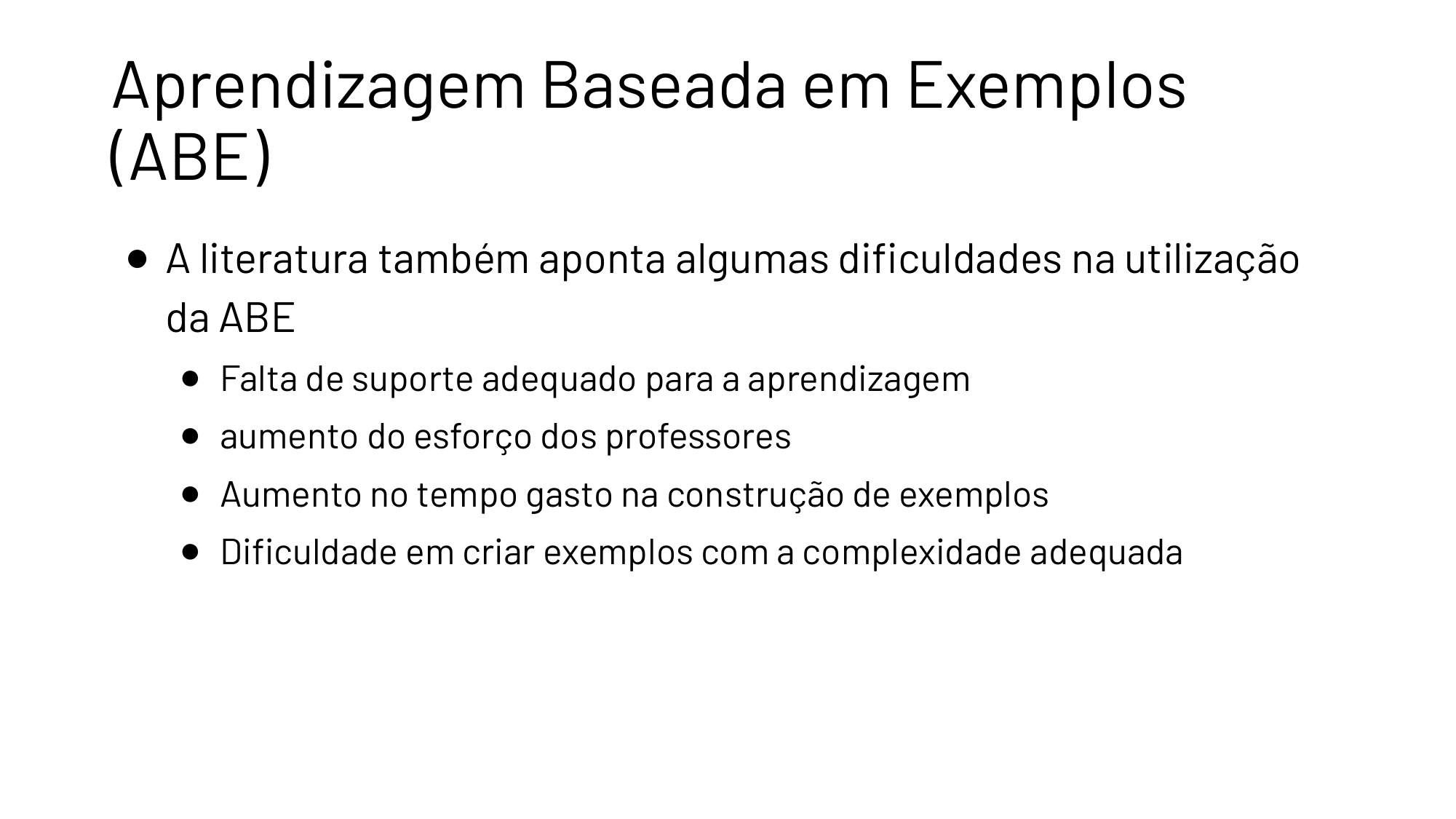

# Aprendizagem Baseada em Exemplos (ABE)
A literatura também aponta algumas dificuldades na utilização da ABE
Falta de suporte adequado para a aprendizagem
aumento do esforço dos professores
Aumento no tempo gasto na construção de exemplos
Dificuldade em criar exemplos com a complexidade adequada